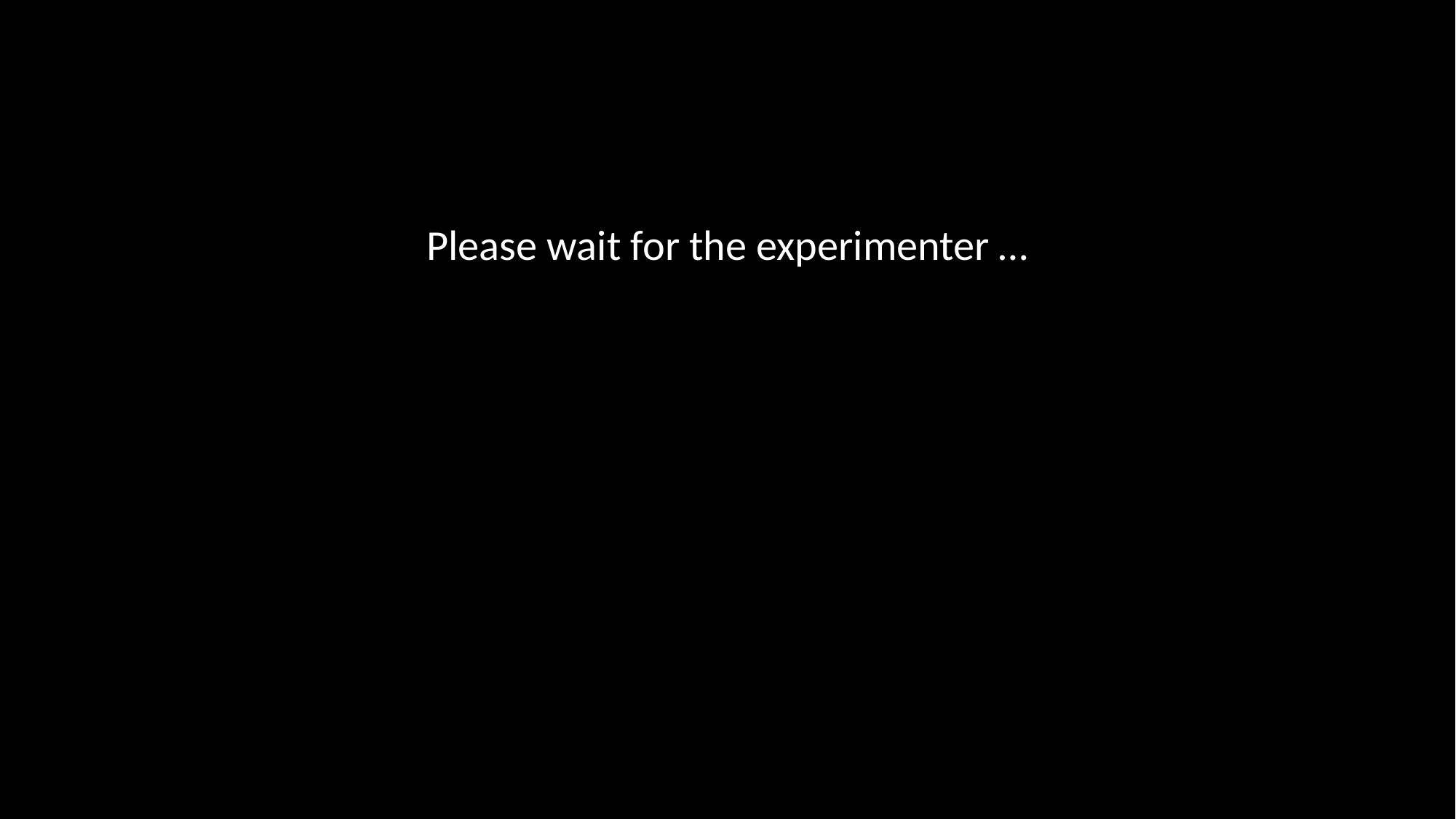

#
Please wait for the experimenter …